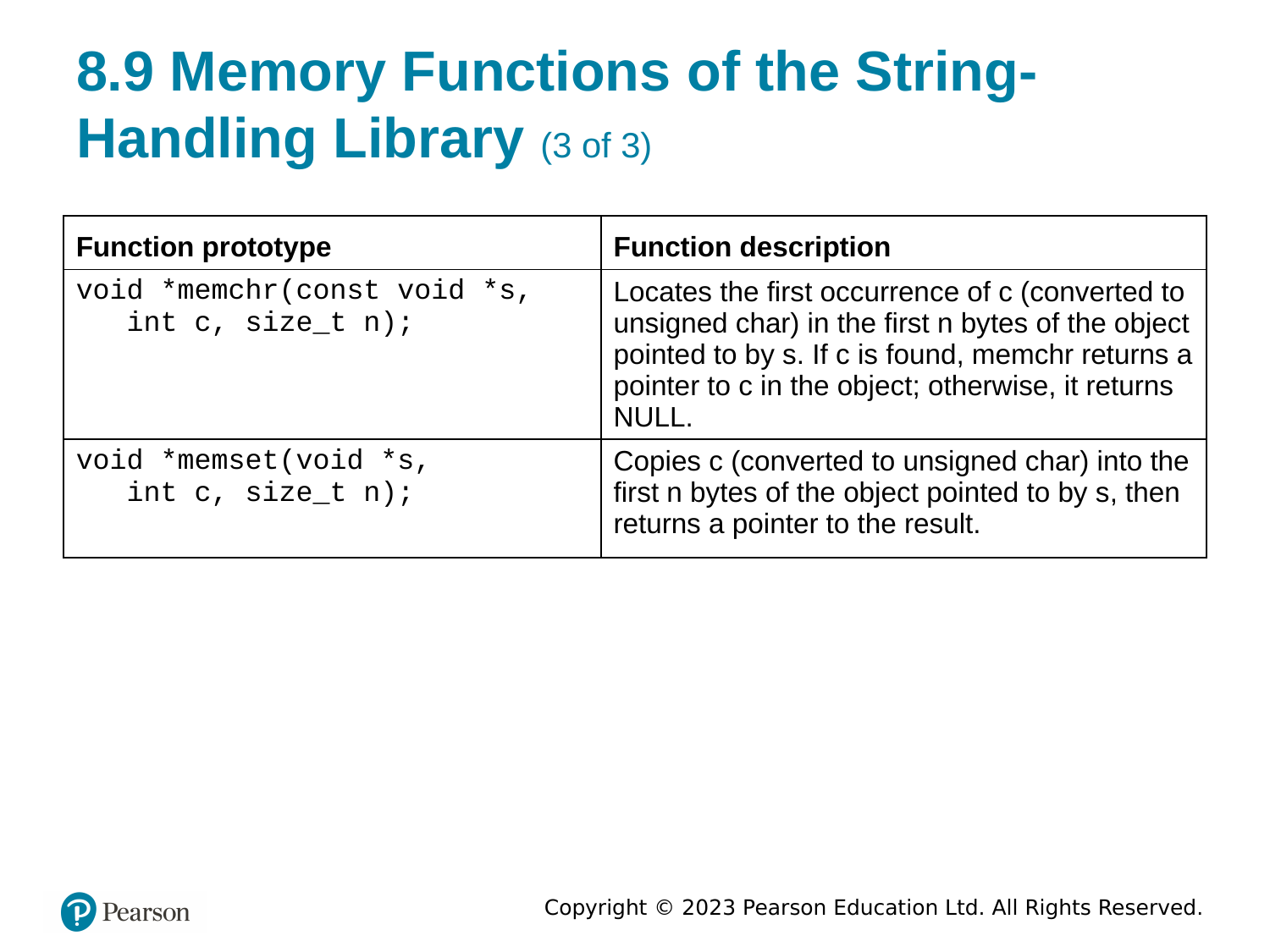

# 8.9 Memory Functions of the String-Handling Library (3 of 3)
| Function prototype | Function description |
| --- | --- |
| void \*memchr(const void \*s, int c, size\_t n); | Locates the first occurrence of c (converted to unsigned char) in the first n bytes of the object pointed to by s. If c is found, memchr returns a pointer to c in the object; otherwise, it returns NULL. |
| void \*memset(void \*s, int c, size\_t n); | Copies c (converted to unsigned char) into the first n bytes of the object pointed to by s, then returns a pointer to the result. |